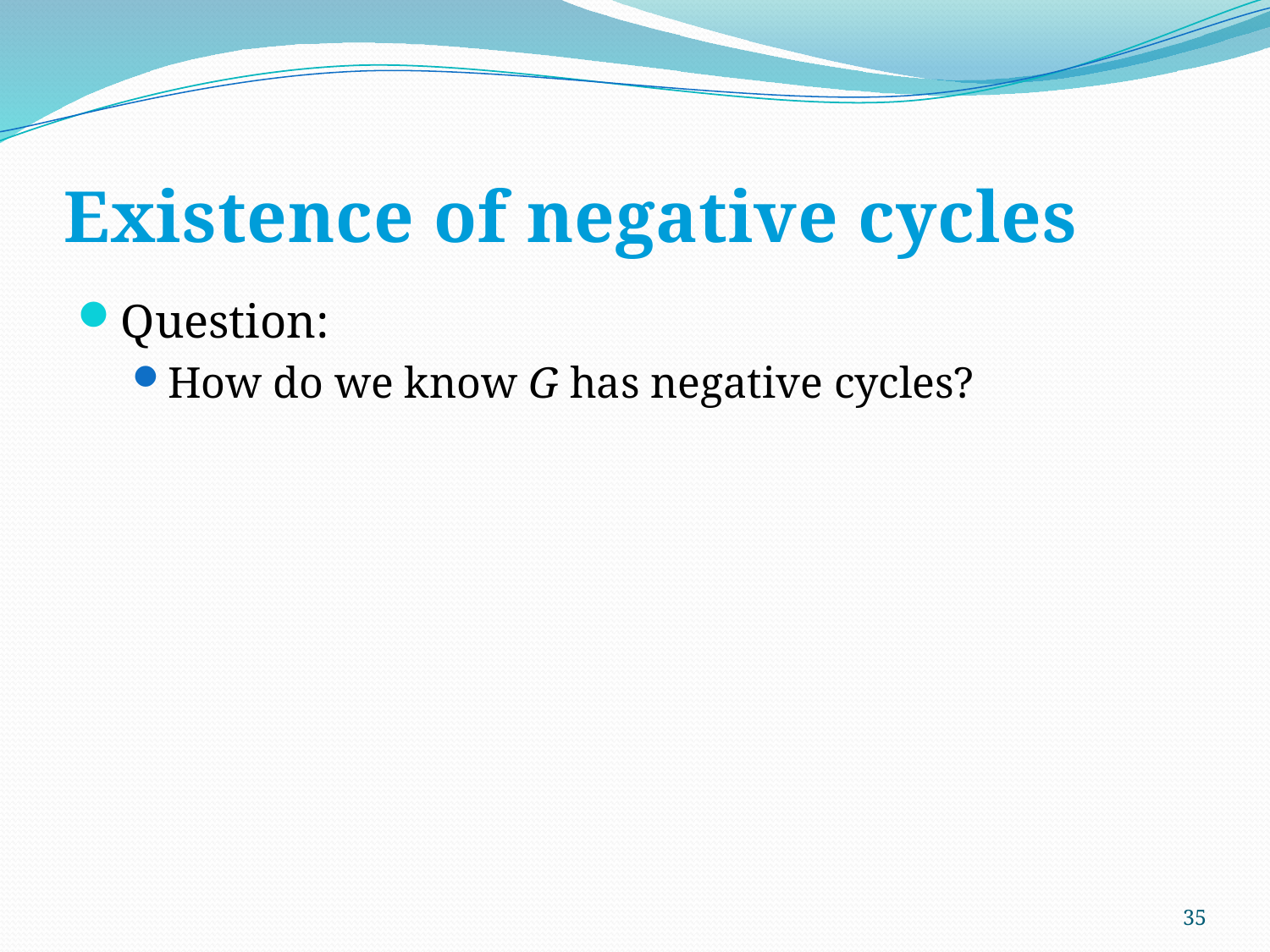

# Existence of negative cycles
Question:
How do we know G has negative cycles?
35